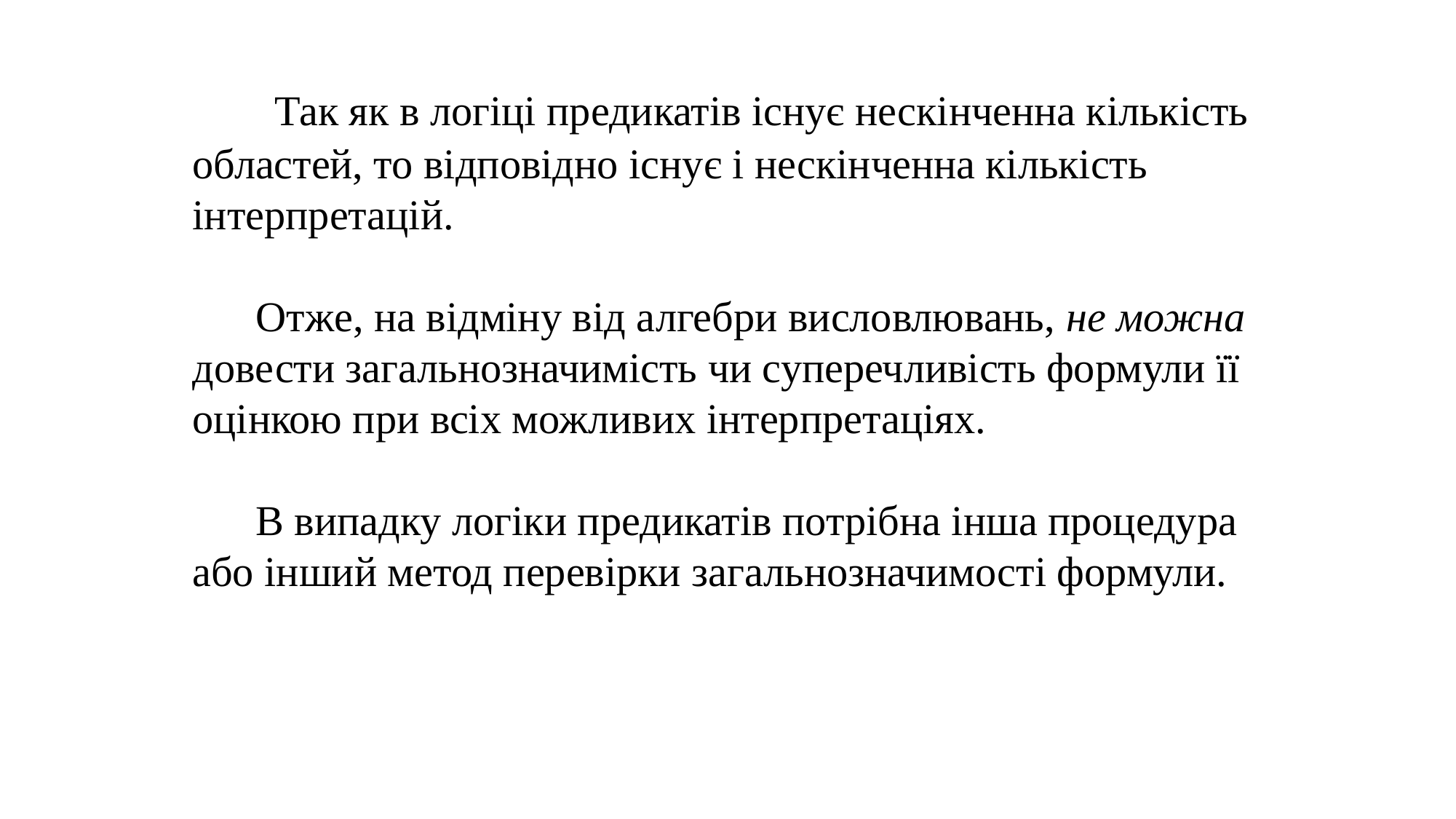

Так як в логіці предикатів існує нескінченна кількість областей, то відповідно існує і нескінченна кількість інтерпретацій.

      Отже, на відміну від алгебри висловлювань, не можна довести загальнозначимість чи суперечливість формули її оцінкою при всіх можливих інтерпретаціях.

      В випадку логіки предикатів потрібна інша процедура або інший метод перевірки загальнозначимості формули.